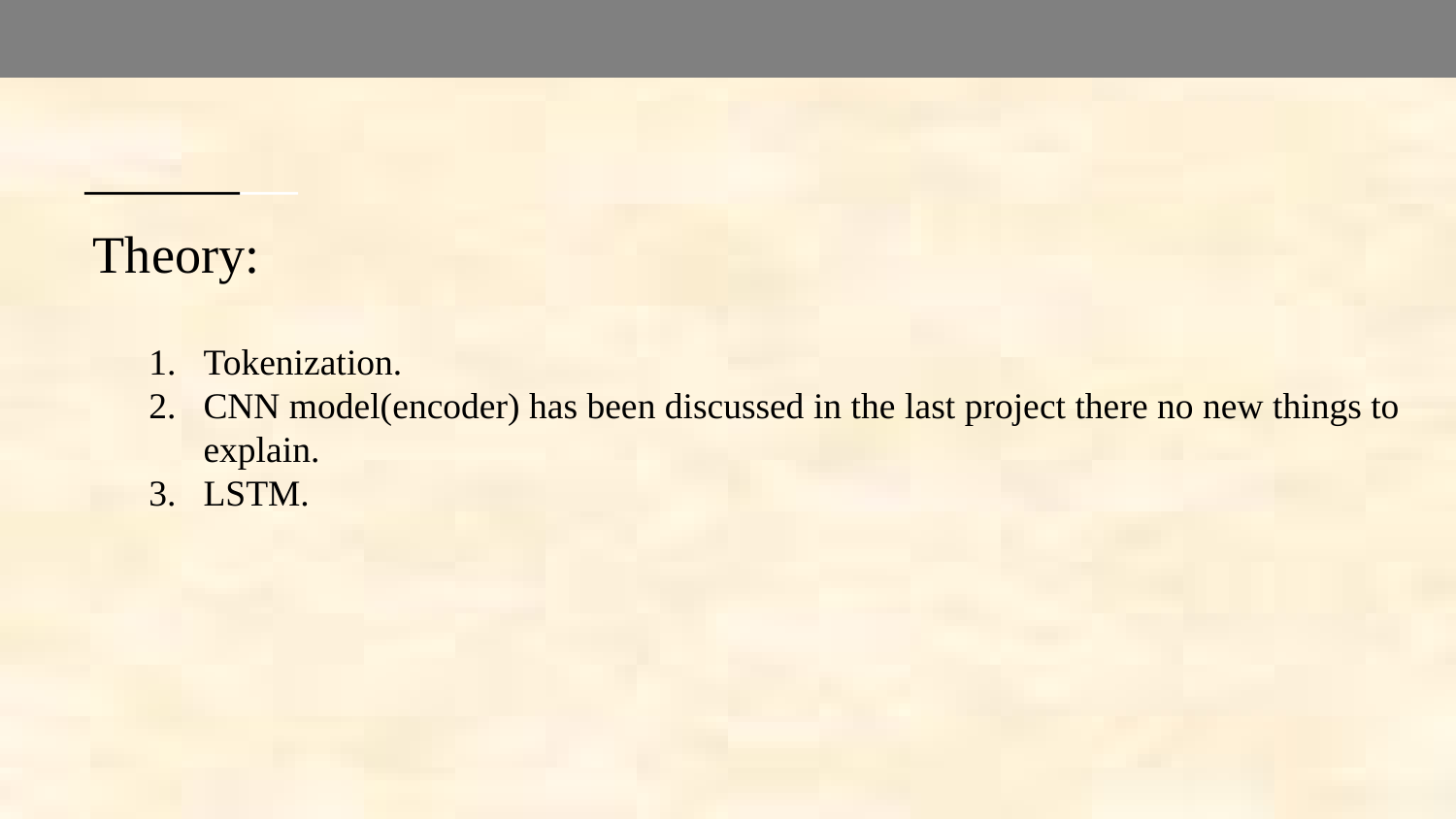

# Theory:
Tokenization.
CNN model(encoder) has been discussed in the last project there no new things to explain.
LSTM.